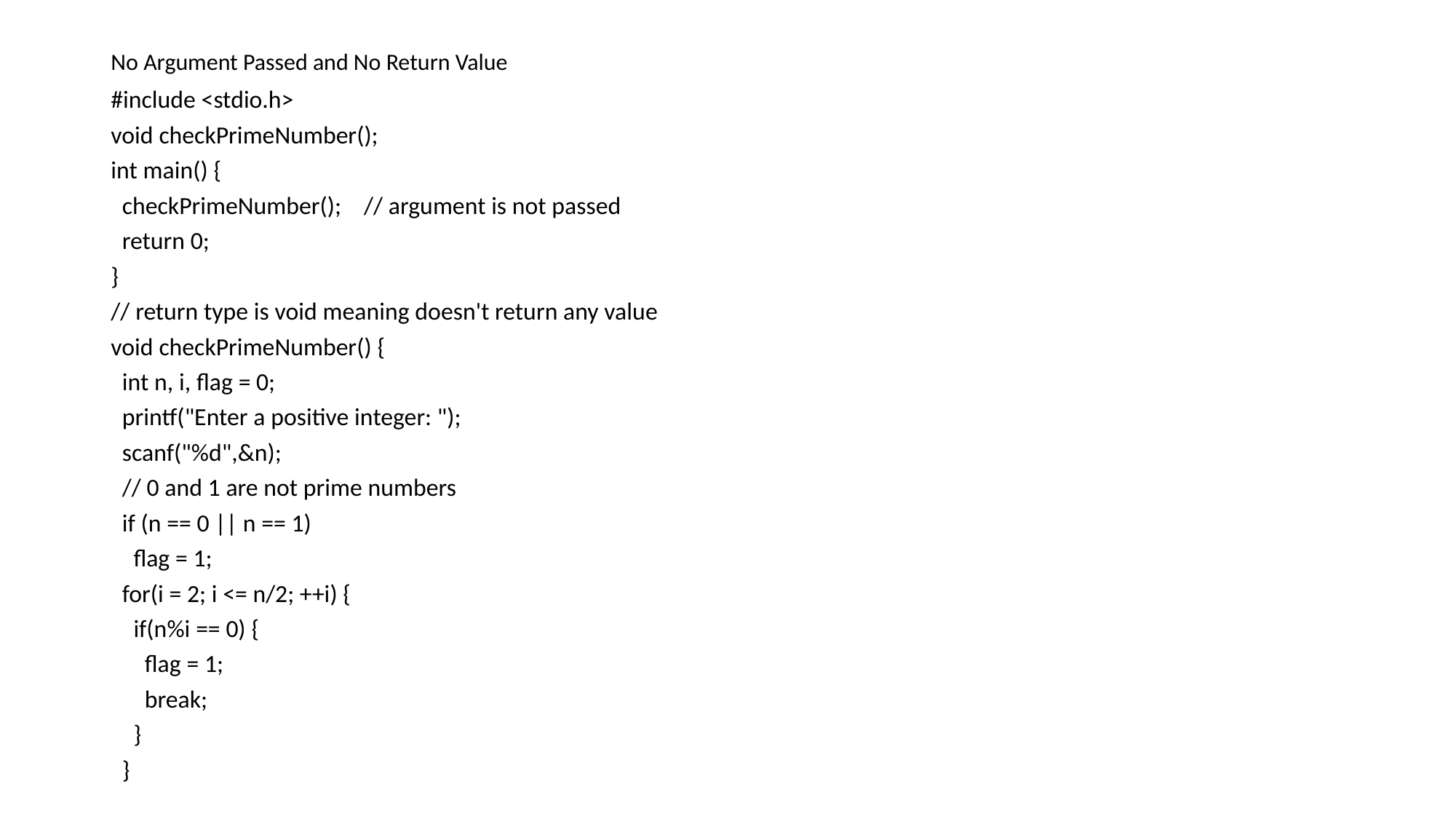

# No Argument Passed and No Return Value
#include <stdio.h>
void checkPrimeNumber();
int main() {
  checkPrimeNumber();    // argument is not passed
  return 0;
}
// return type is void meaning doesn't return any value
void checkPrimeNumber() {
  int n, i, flag = 0;
  printf("Enter a positive integer: ");
  scanf("%d",&n);
  // 0 and 1 are not prime numbers
  if (n == 0 || n == 1)
    flag = 1;
  for(i = 2; i <= n/2; ++i) {
    if(n%i == 0) {
      flag = 1;
      break;
    }
  }